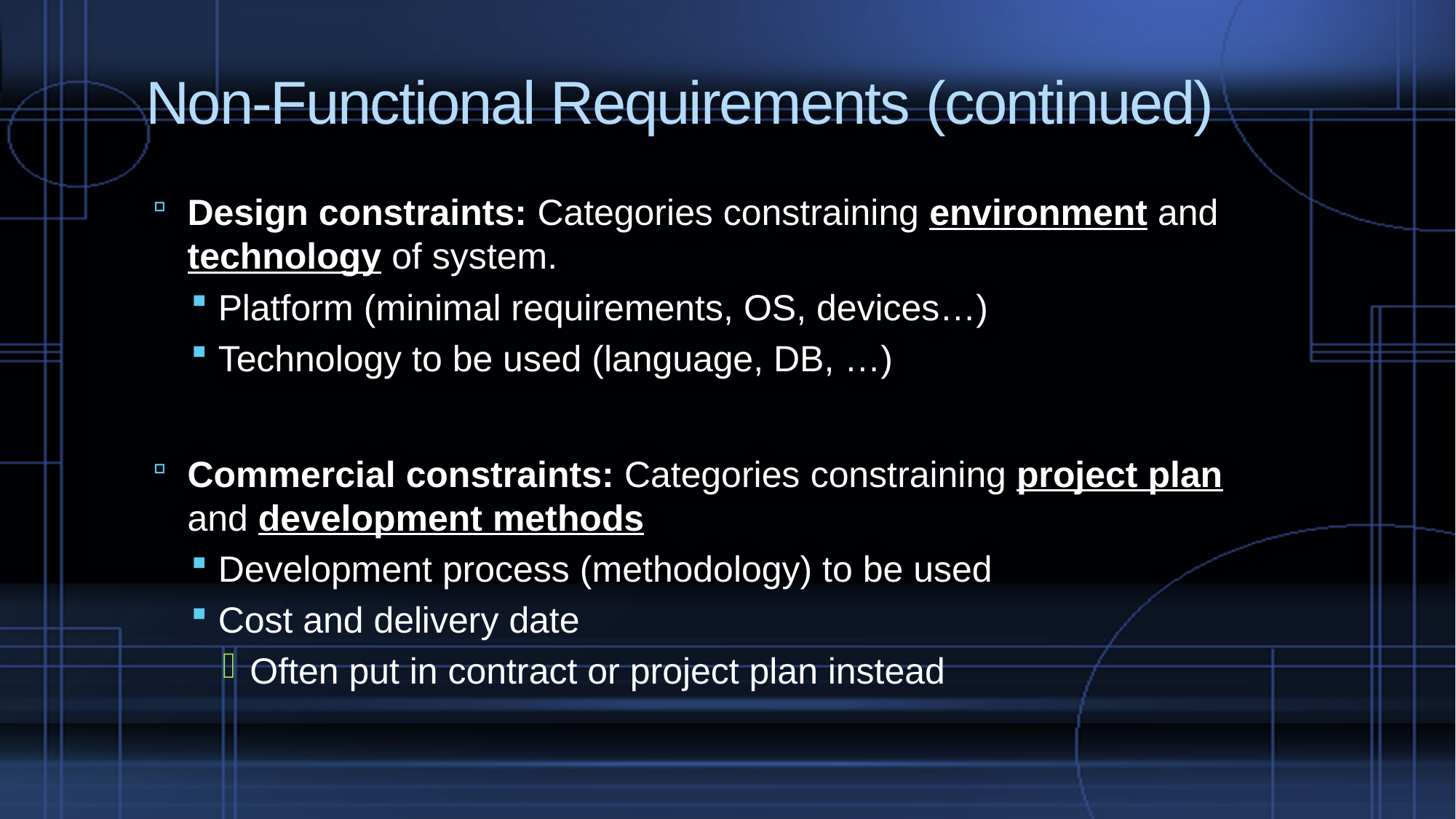

# Non-Functional Requirements (continued)
Design constraints: Categories constraining environment and technology of system.
Platform (minimal requirements, OS, devices…)
Technology to be used (language, DB, …)

Commercial constraints: Categories constraining project plan and development methods
Development process (methodology) to be used
Cost and delivery date
Often put in contract or project plan instead